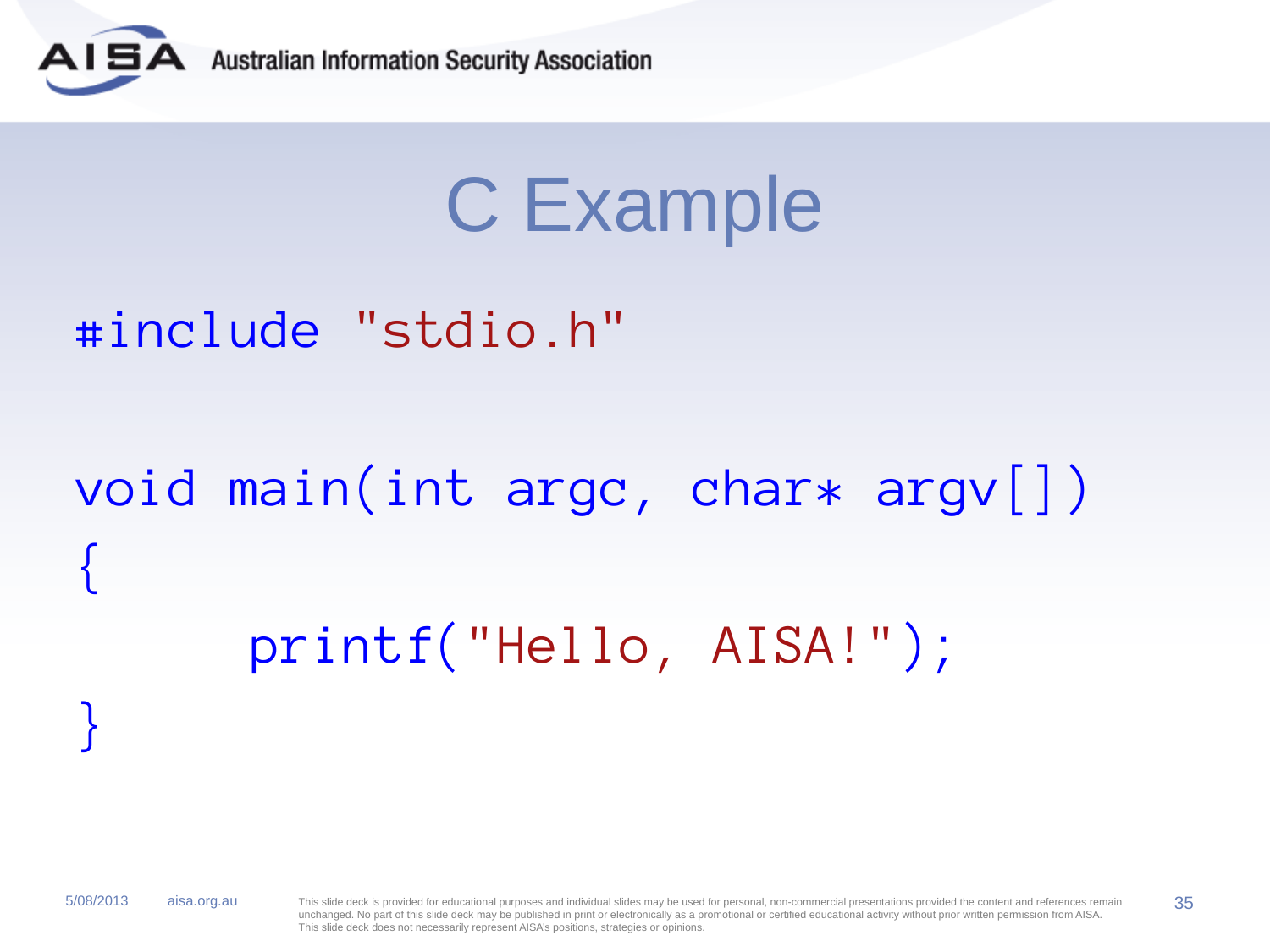

# C Example
#include "stdio.h"

void main(int argc, char* argv[])
{
		printf("Hello, AISA!");
}